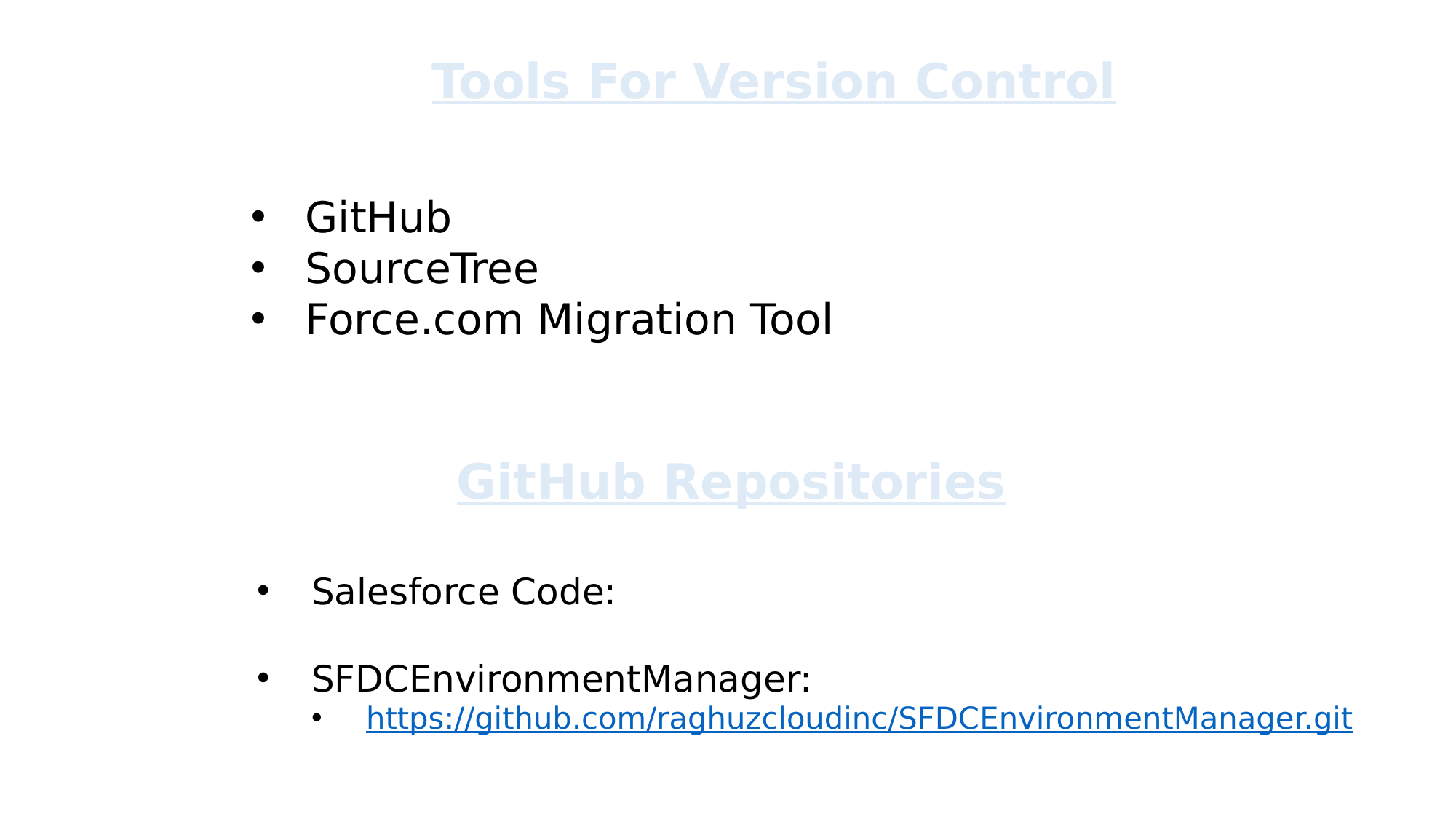

Tools For Version Control
GitHub
SourceTree
Force.com Migration Tool
GitHub Repositories
Salesforce Code:

SFDCEnvironmentManager:
https://github.com/raghuzcloudinc/SFDCEnvironmentManager.git